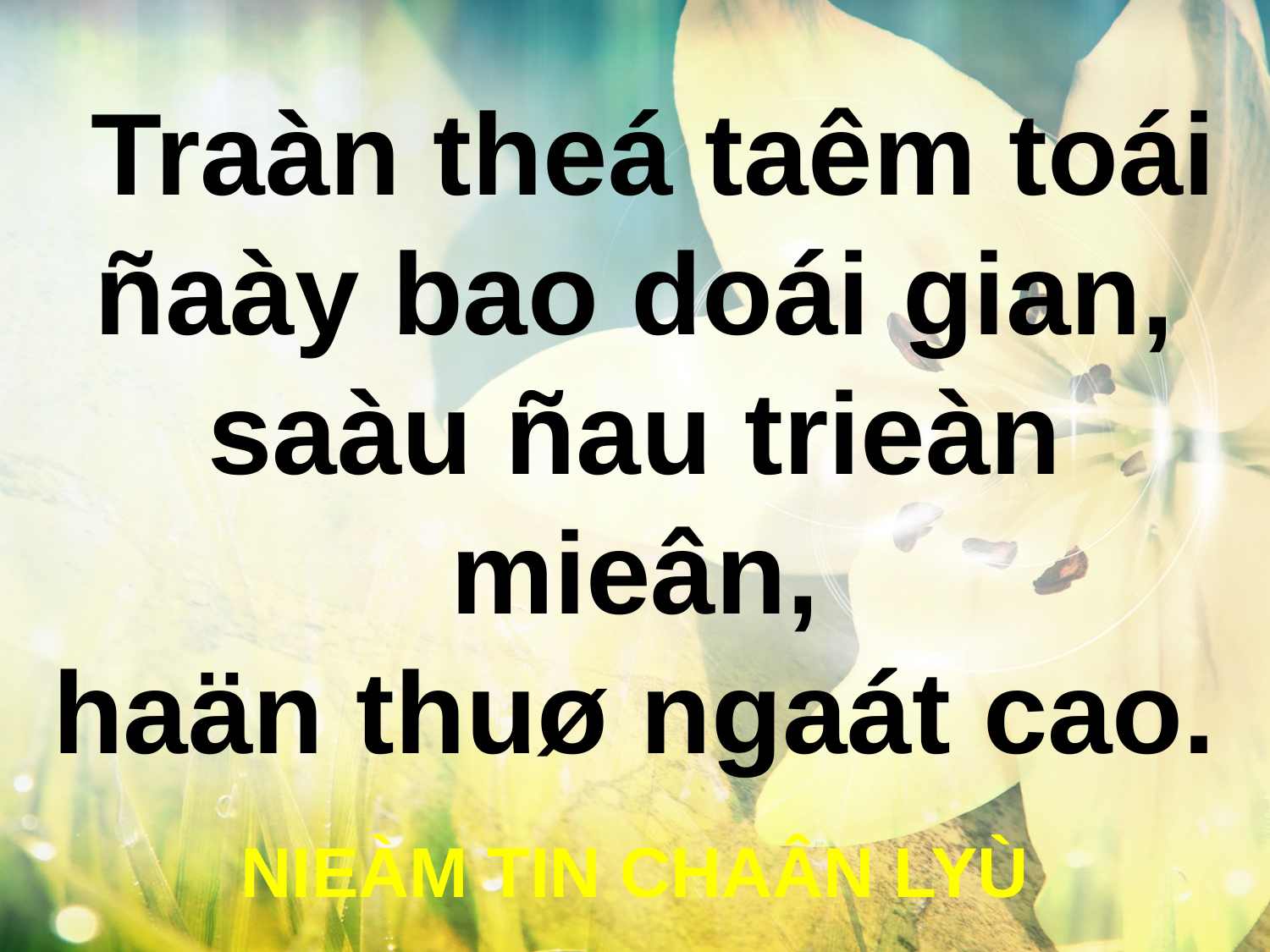

Traàn theá taêm toái
ñaày bao doái gian,
saàu ñau trieàn mieân,
haän thuø ngaát cao.
NIEÀM TIN CHAÂN LYÙ